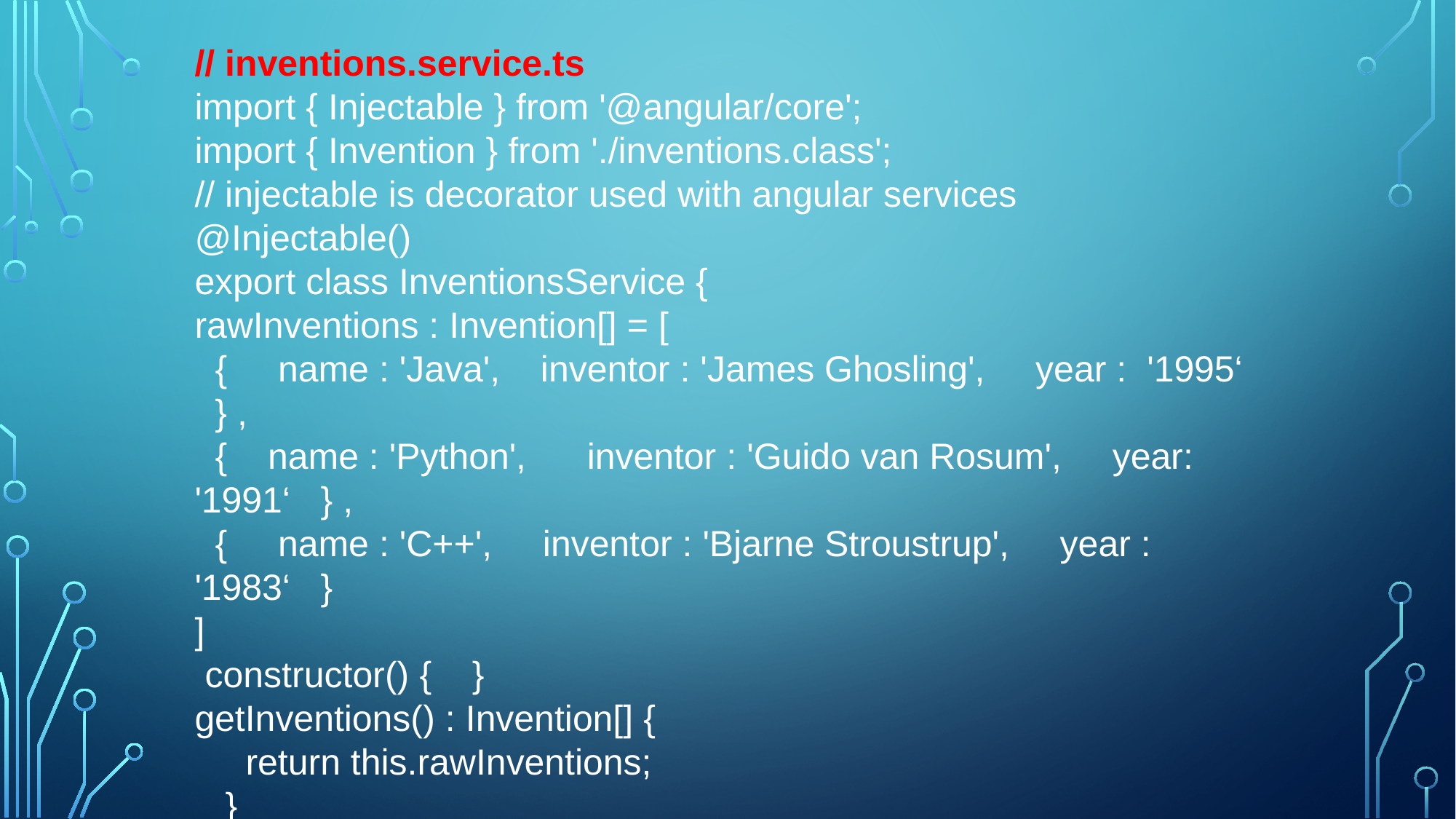

// inventions.service.ts
import { Injectable } from '@angular/core';
import { Invention } from './inventions.class';
// injectable is decorator used with angular services
@Injectable()
export class InventionsService {
rawInventions : Invention[] = [
  {     name : 'Java',    inventor : 'James Ghosling',     year :  '1995‘   } ,
  {    name : 'Python',      inventor : 'Guido van Rosum',     year: '1991‘   } ,
  {     name : 'C++',     inventor : 'Bjarne Stroustrup',     year : '1983‘   }
]
 constructor() {    }
getInventions() : Invention[] {
     return this.rawInventions;
   }
}